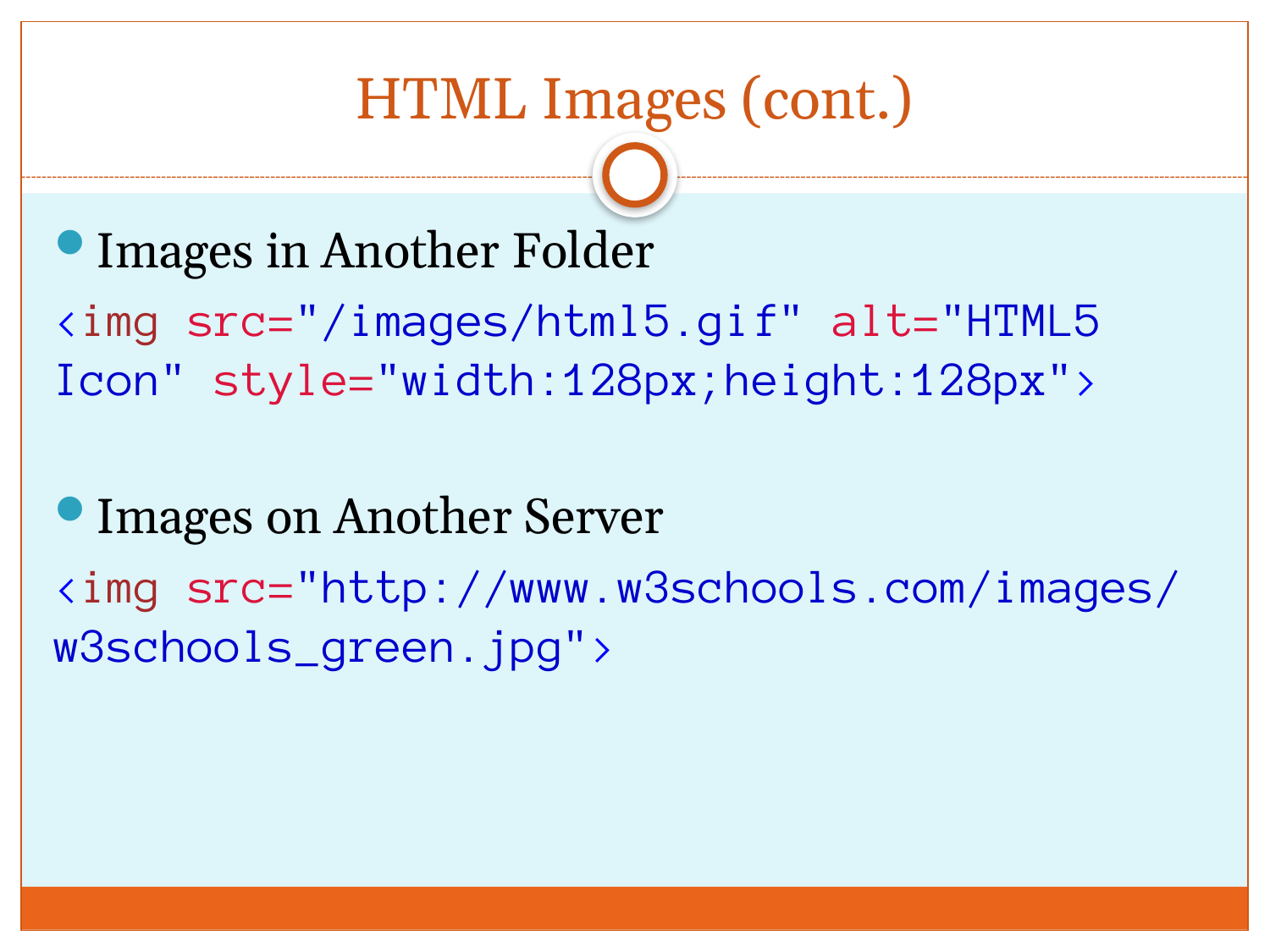

# HTML Images (cont.)
Images in Another Folder
<img src="/images/html5.gif" alt="HTML5 Icon" style="width:128px;height:128px">

Images on Another Server
<img src="http://www.w3schools.com/images/w3schools_green.jpg">